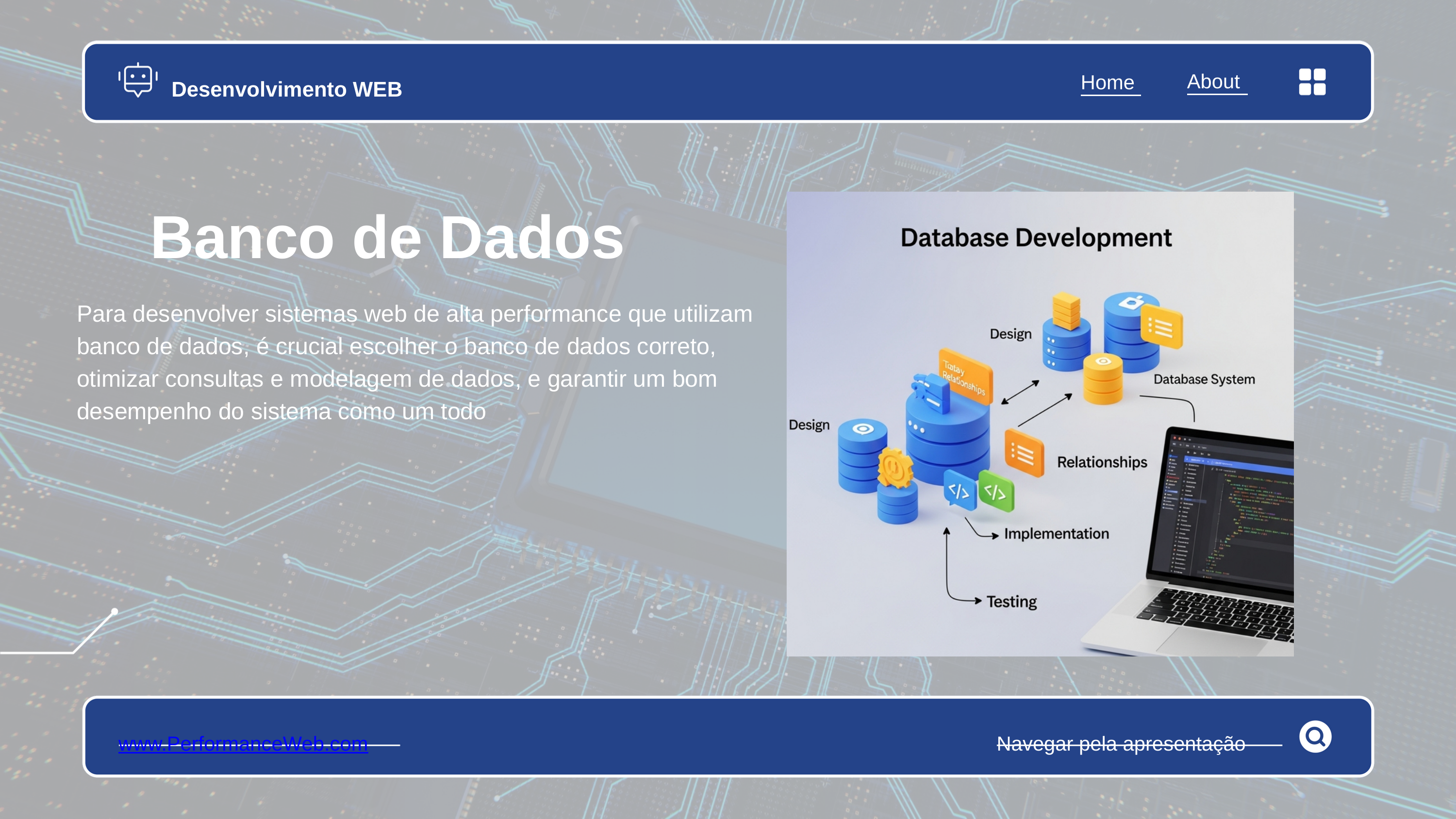

About
Home
About
Home
Contact
Desenvolvimento WEB
Desenvolvimento WEB

Banco de Dados

Para desenvolver sistemas web de alta performance que utilizam banco de dados, é crucial escolher o banco de dados correto, otimizar consultas e modelagem de dados, e garantir um bom desempenho do sistema como um todo
www.PerformanceWeb.com
Navegar pela apresentação